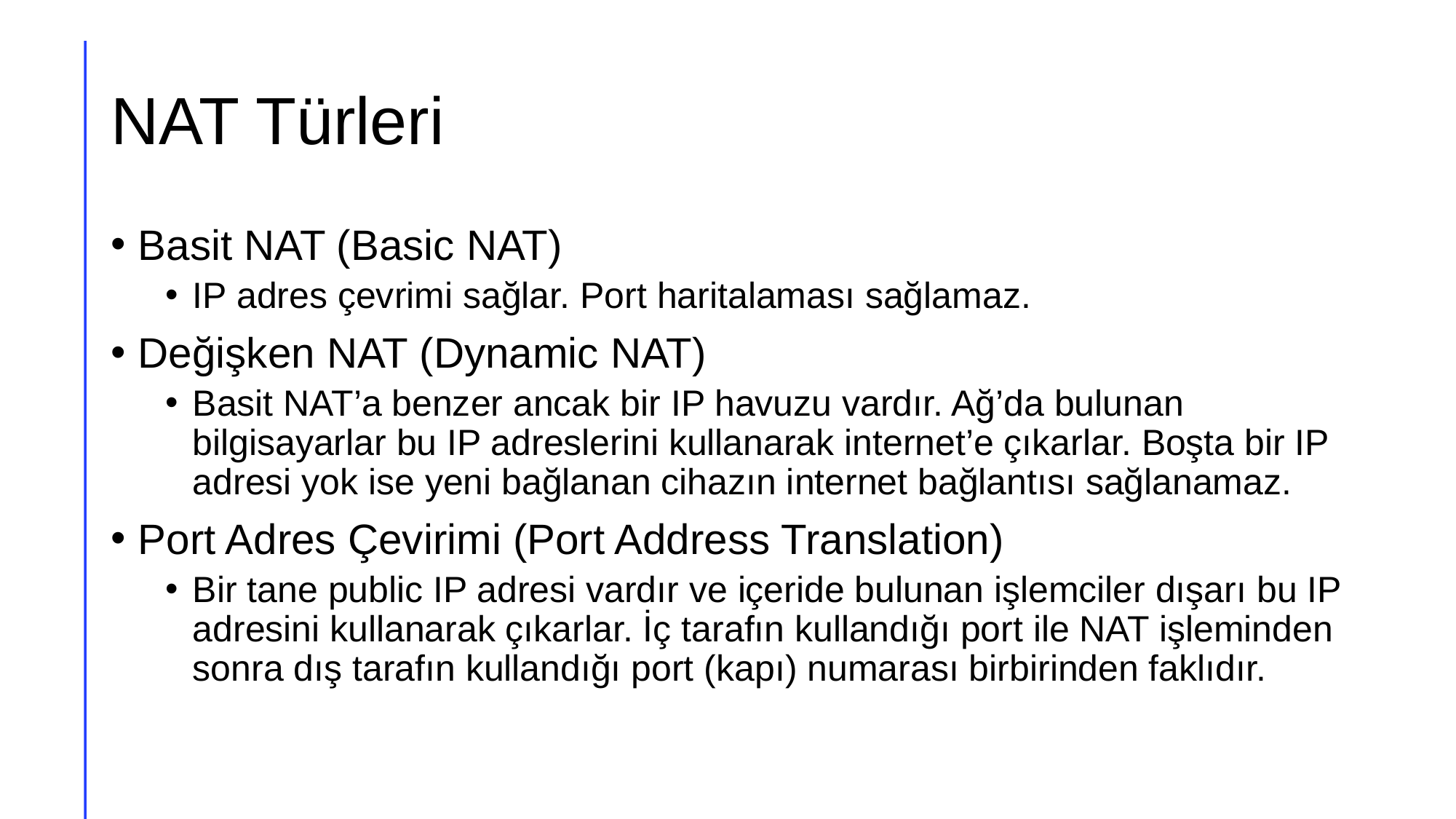

# NAT Türleri
Basit NAT (Basic NAT)
IP adres çevrimi sağlar. Port haritalaması sağlamaz.
Değişken NAT (Dynamic NAT)
Basit NAT’a benzer ancak bir IP havuzu vardır. Ağ’da bulunan bilgisayarlar bu IP adreslerini kullanarak internet’e çıkarlar. Boşta bir IP adresi yok ise yeni bağlanan cihazın internet bağlantısı sağlanamaz.
Port Adres Çevirimi (Port Address Translation)
Bir tane public IP adresi vardır ve içeride bulunan işlemciler dışarı bu IP adresini kullanarak çıkarlar. İç tarafın kullandığı port ile NAT işleminden sonra dış tarafın kullandığı port (kapı) numarası birbirinden faklıdır.